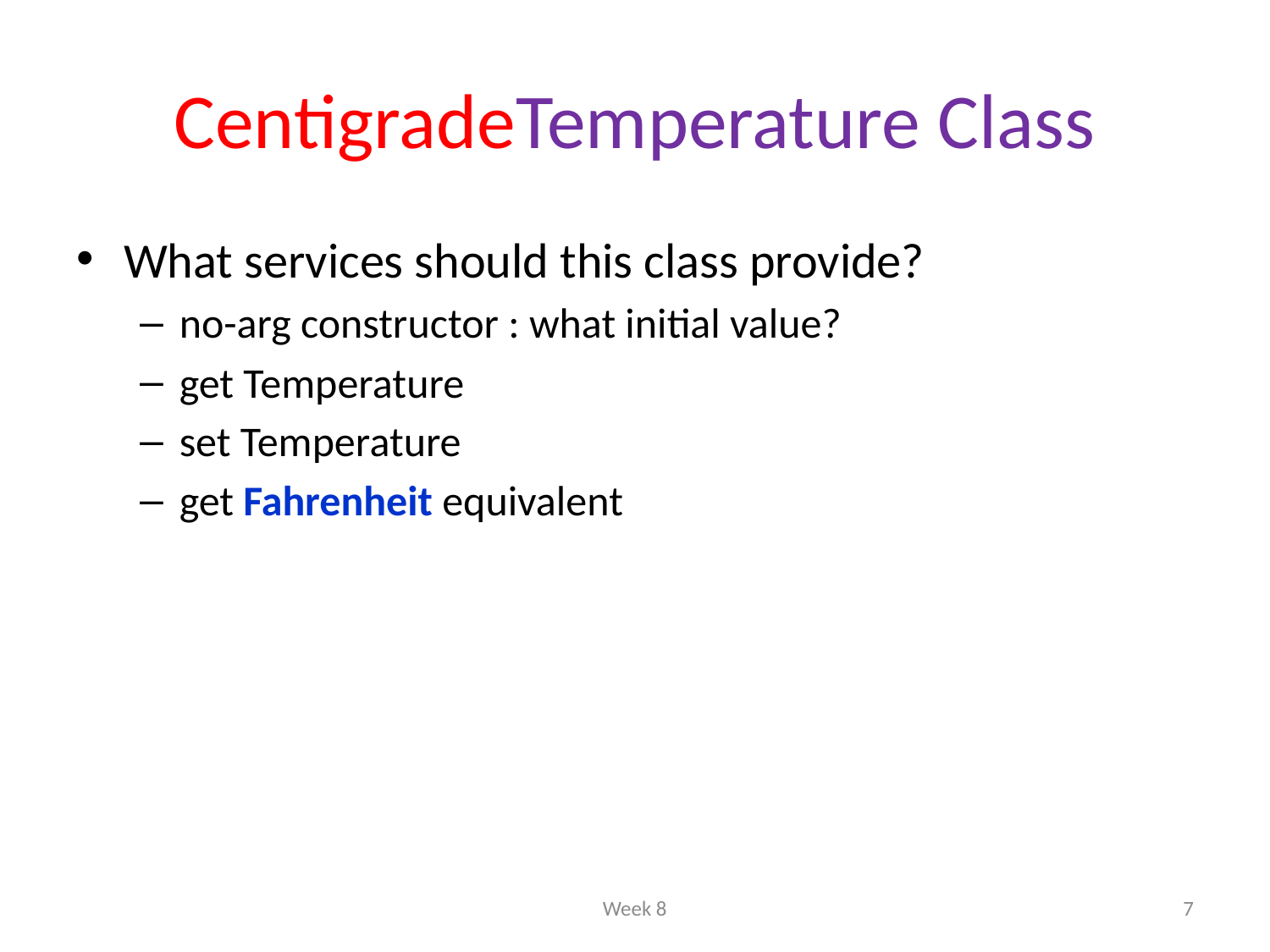

# CentigradeTemperature Class
What services should this class provide?
no-arg constructor : what initial value?
get Temperature
set Temperature
get Fahrenheit equivalent
Week 8
7